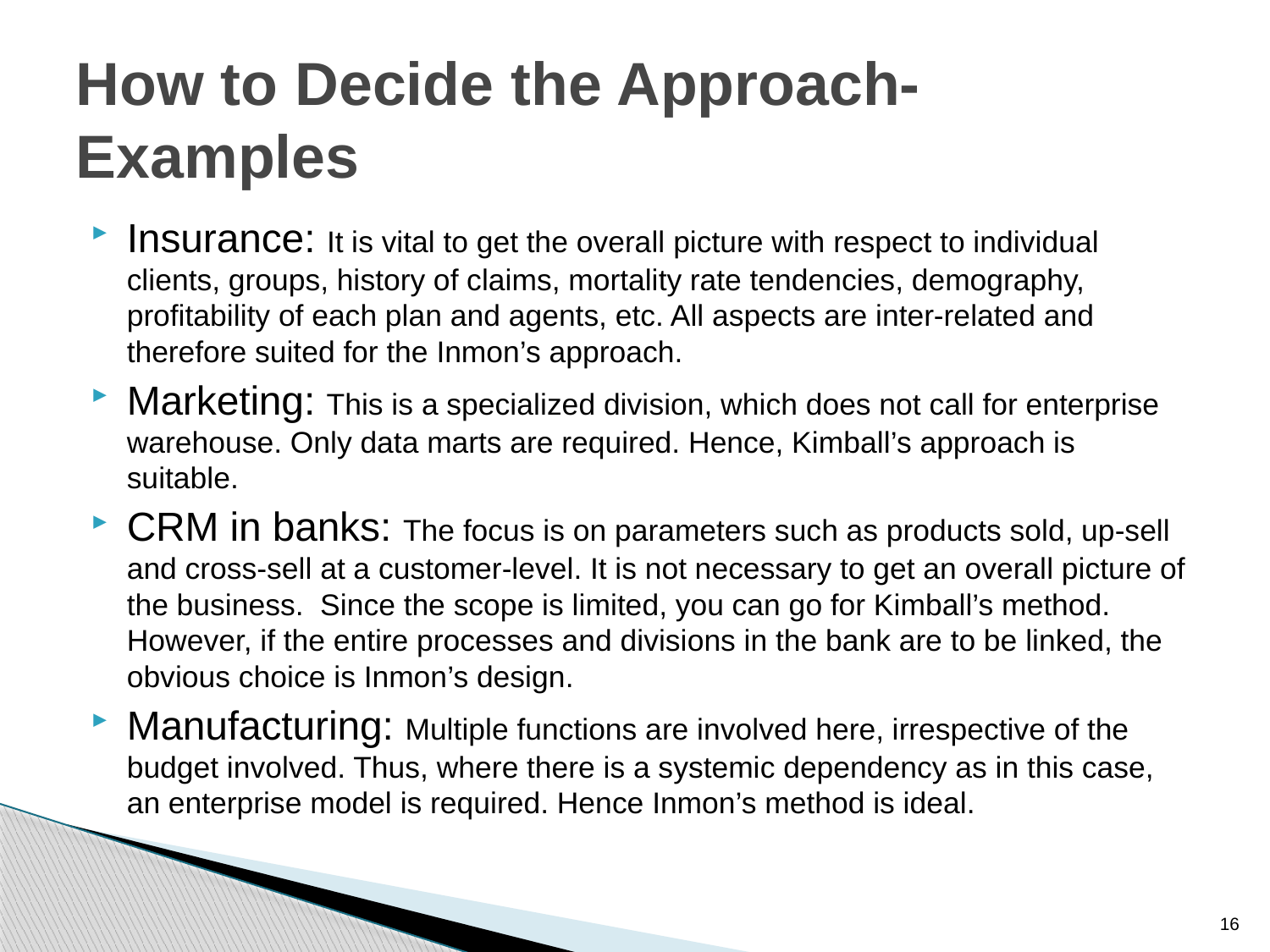

# How to Decide the Approach- Examples
Insurance: It is vital to get the overall picture with respect to individual    clients, groups, history of claims, mortality rate tendencies, demography, profitability of each plan and agents, etc. All aspects are inter-related and therefore suited for the Inmon’s approach.
Marketing: This is a specialized division, which does not call for enterprise warehouse. Only data marts are required. Hence, Kimball’s approach is suitable.
CRM in banks: The focus is on parameters such as products sold, up-sell and cross-sell at a customer-level. It is not necessary to get an overall picture of the business.  Since the scope is limited, you can go for Kimball’s method. However, if the entire processes and divisions in the bank are to be linked, the obvious choice is Inmon’s design.
Manufacturing: Multiple functions are involved here, irrespective of the budget involved. Thus, where there is a systemic dependency as in this case, an enterprise model is required. Hence Inmon’s method is ideal.
16